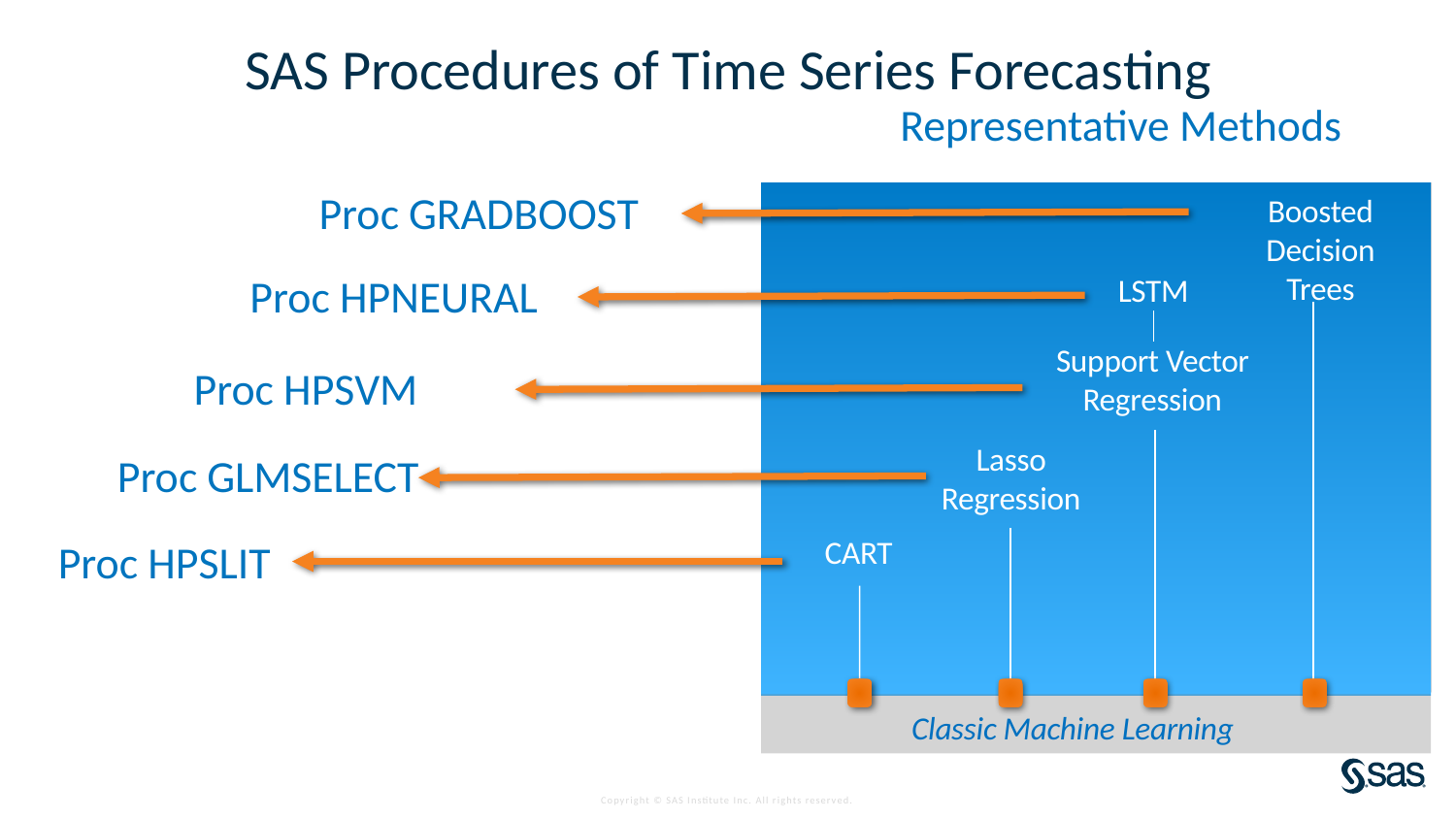

# SAS Procedures of Time Series Forecasting
Representative Methods

Proc GRADBOOST
Boosted Decision Trees
LSTM
Proc HPNEURAL
Support Vector Regression
Proc HPSVM
Proc GLMSELECT
Lasso
Regression
CART
Proc HPSLIT

Classic Machine Learning